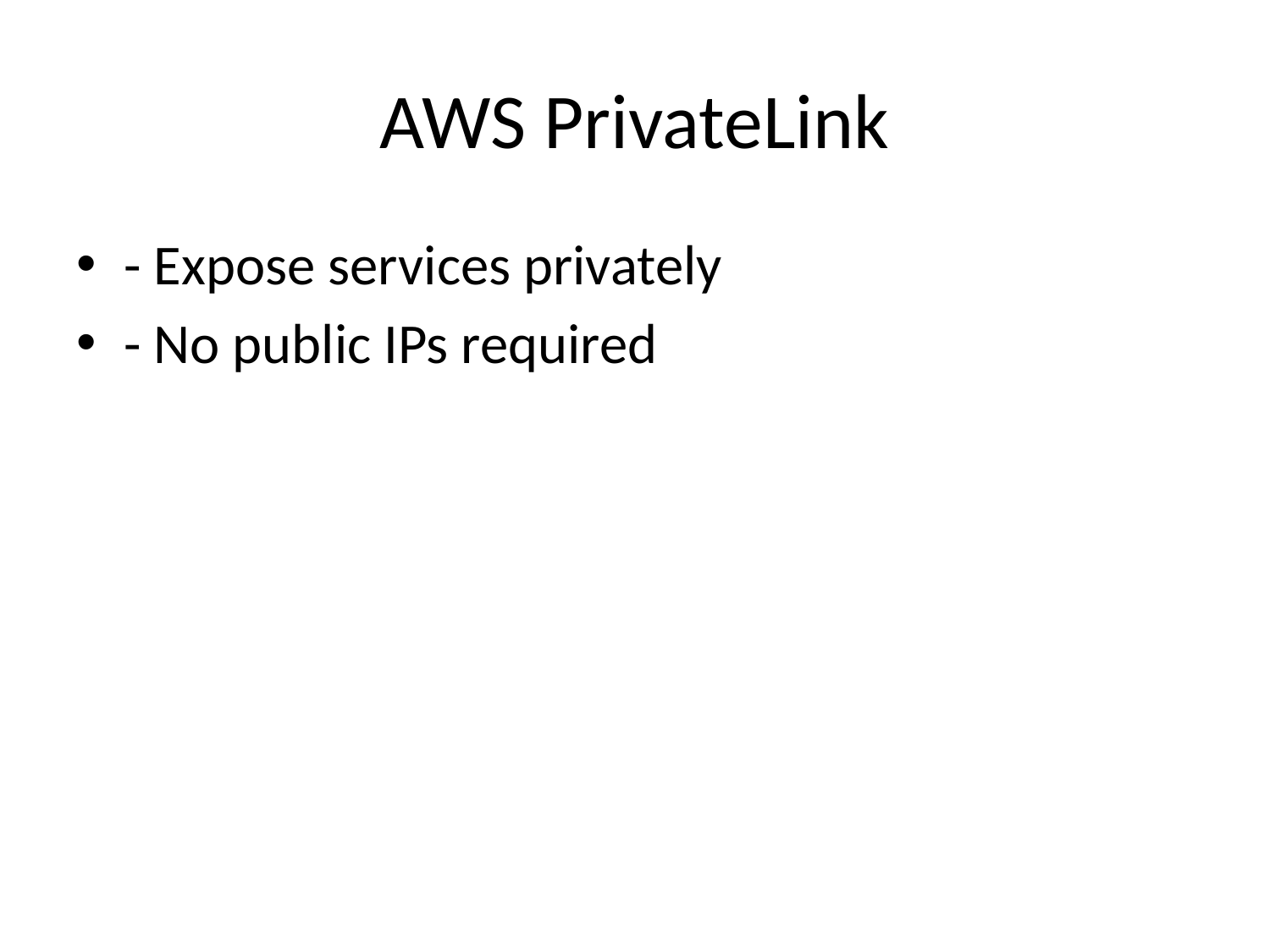

# AWS PrivateLink
- Expose services privately
- No public IPs required